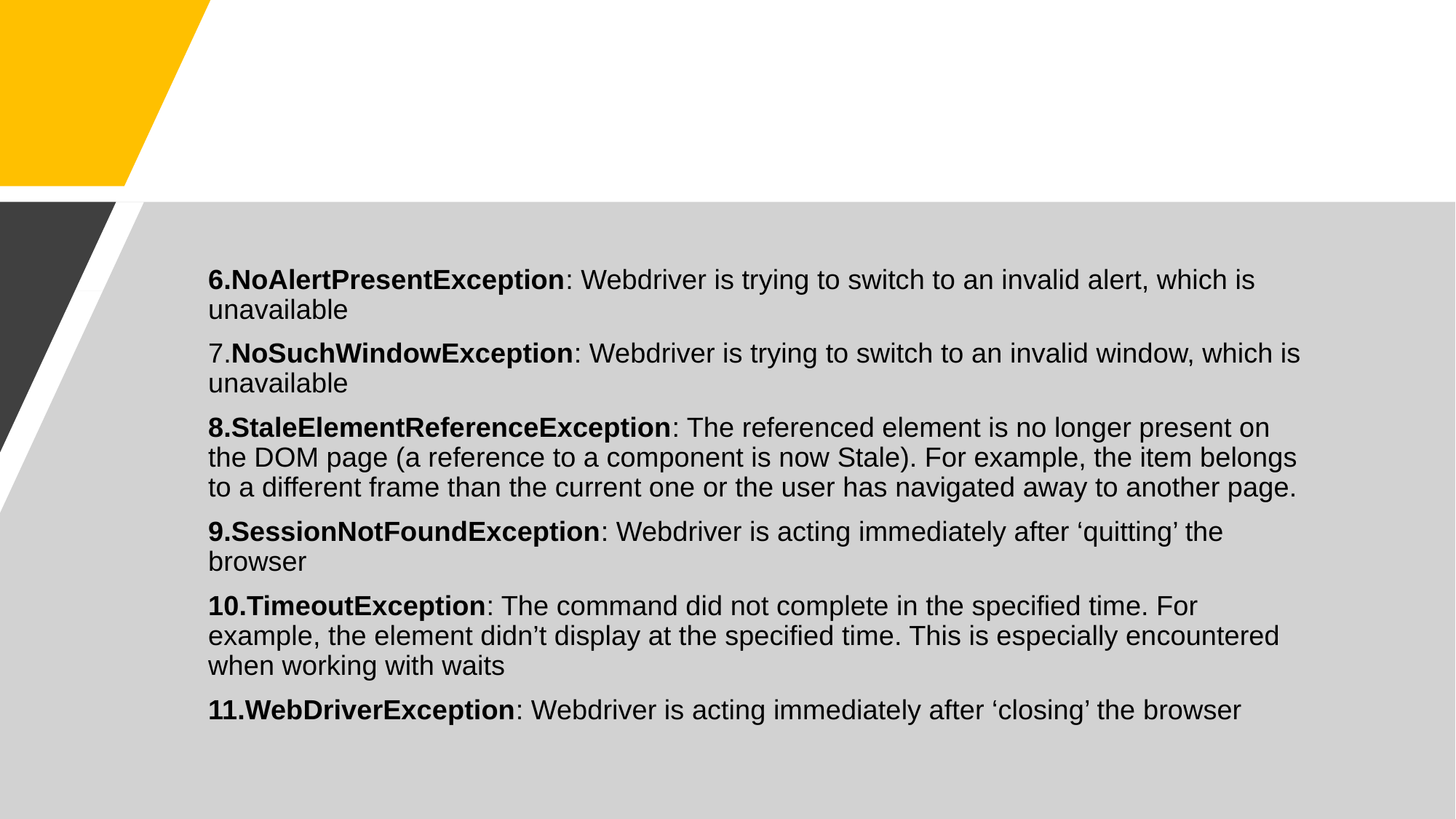

6.NoAlertPresentException: Webdriver is trying to switch to an invalid alert, which is unavailable
7.NoSuchWindowException: Webdriver is trying to switch to an invalid window, which is unavailable
8.StaleElementReferenceException: The referenced element is no longer present on the DOM page (a reference to a component is now Stale). For example, the item belongs to a different frame than the current one or the user has navigated away to another page.
9.SessionNotFoundException: Webdriver is acting immediately after ‘quitting’ the browser
10.TimeoutException: The command did not complete in the specified time. For example, the element didn’t display at the specified time. This is especially encountered when working with waits
11.WebDriverException: Webdriver is acting immediately after ‘closing’ the browser